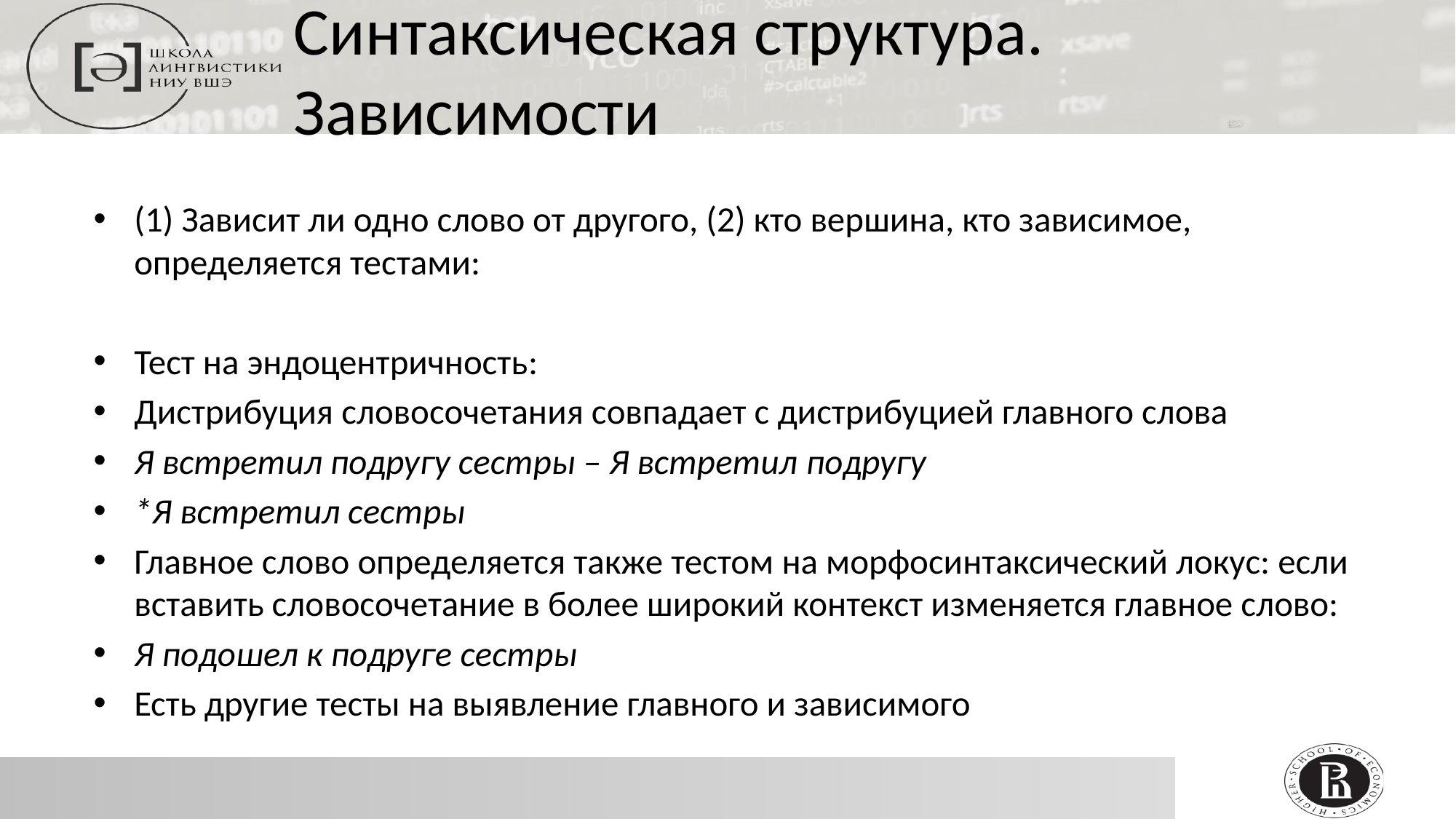

Синтаксическая структура. Зависимости
(1) Зависит ли одно слово от другого, (2) кто вершина, кто зависимое, определяется тестами:

Тест на эндоцентричность:
Дистрибуция словосочетания совпадает с дистрибуцией главного слова
Я встретил подругу сестры – Я встретил подругу
*Я встретил сестры
Главное слово определяется также тестом на морфосинтаксический локус: если вставить словосочетание в более широкий контекст изменяется главное слово:
Я подошел к подруге сестры
Есть другие тесты на выявление главного и зависимого